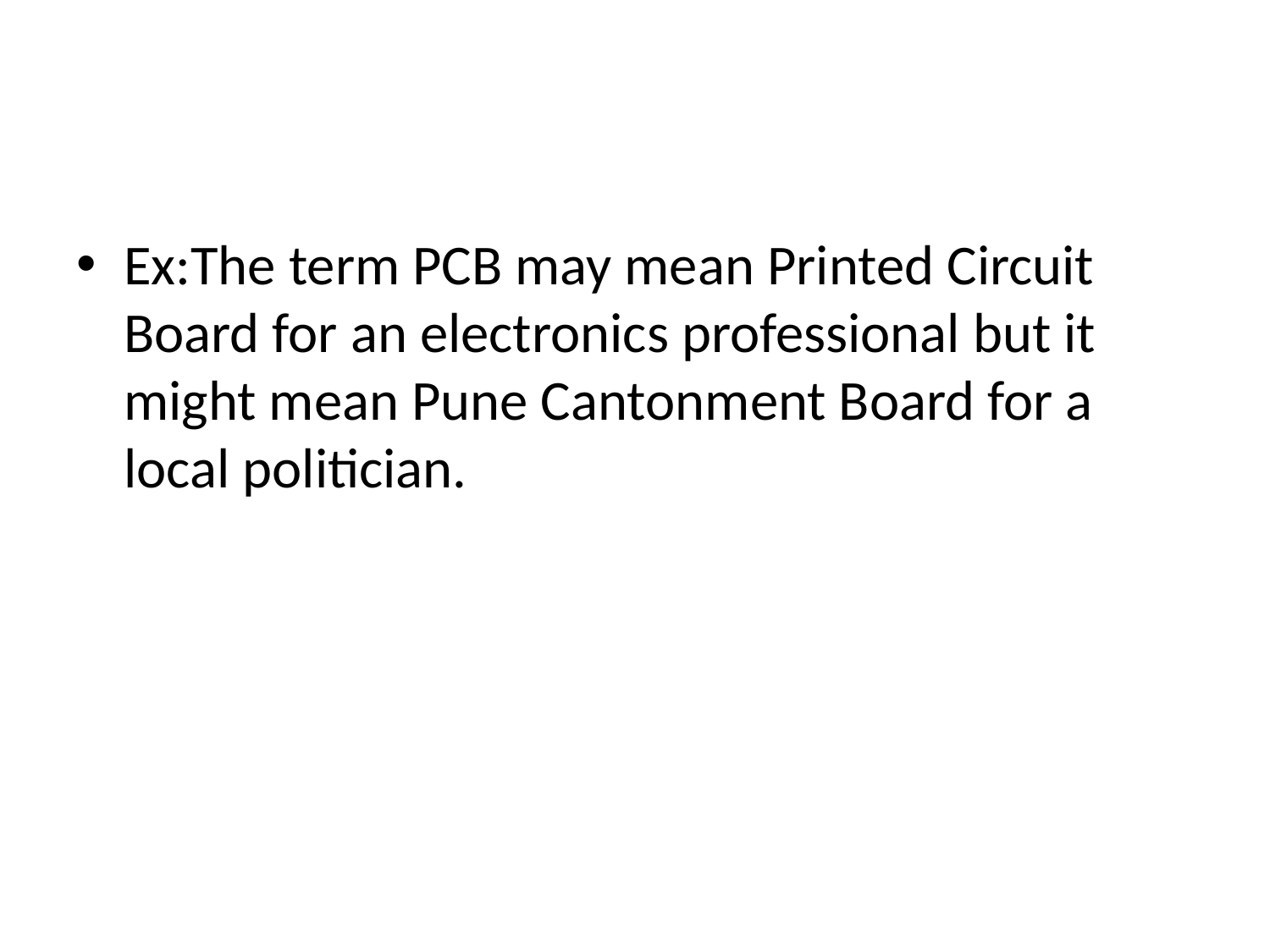

Ex:The term PCB may mean Printed Circuit Board for an electronics professional but it might mean Pune Cantonment Board for a local politician.